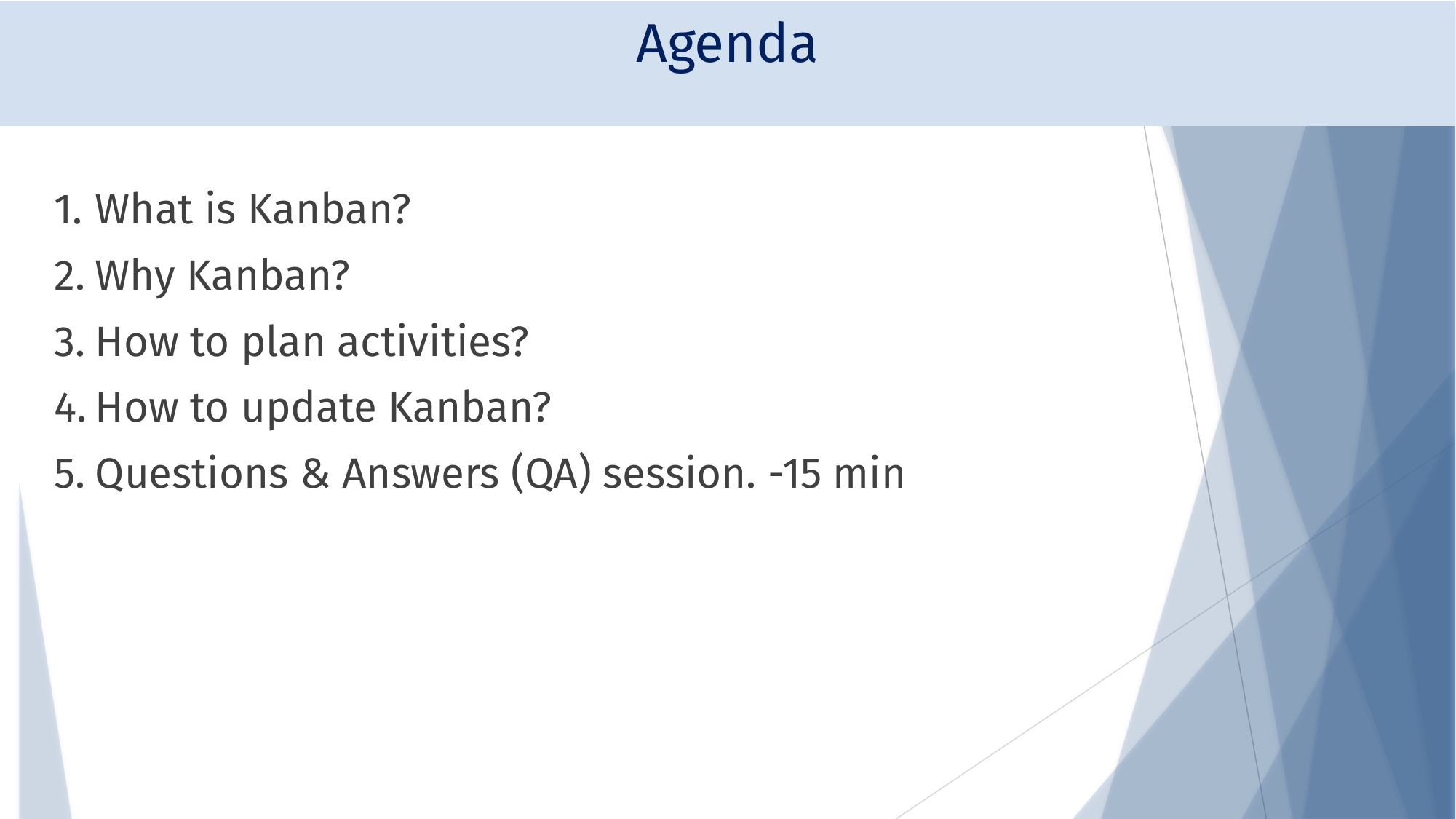

# Agenda
What is Kanban?
Why Kanban?
How to plan activities?
How to update Kanban?
Questions & Answers (QA) session. -15 min